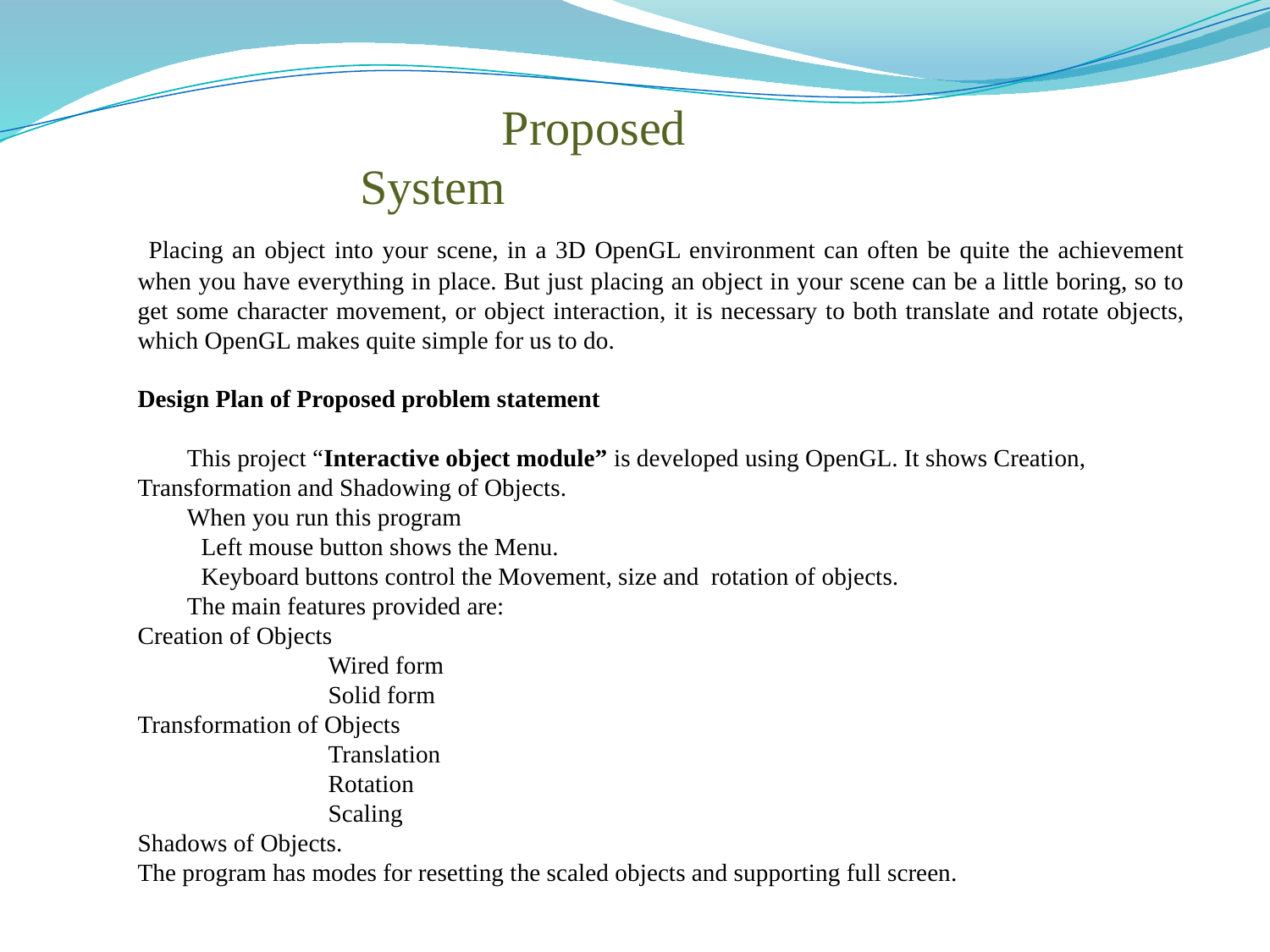

Proposed System
 Placing an object into your scene, in a 3D OpenGL environment can often be quite the achievement when you have everything in place. But just placing an object in your scene can be a little boring, so to get some character movement, or object interaction, it is necessary to both translate and rotate objects, which OpenGL makes quite simple for us to do.

Design Plan of Proposed problem statement

        This project “Interactive object module” is developed using OpenGL. It shows Creation, Transformation and Shadowing of Objects.
        When you run this program
Left mouse button shows the Menu.
Keyboard buttons control the Movement, size and  rotation of objects.
        The main features provided are:
Creation of Objects
Wired form
Solid form
Transformation of Objects
Translation
Rotation
Scaling
Shadows of Objects.
The program has modes for resetting the scaled objects and supporting full screen.